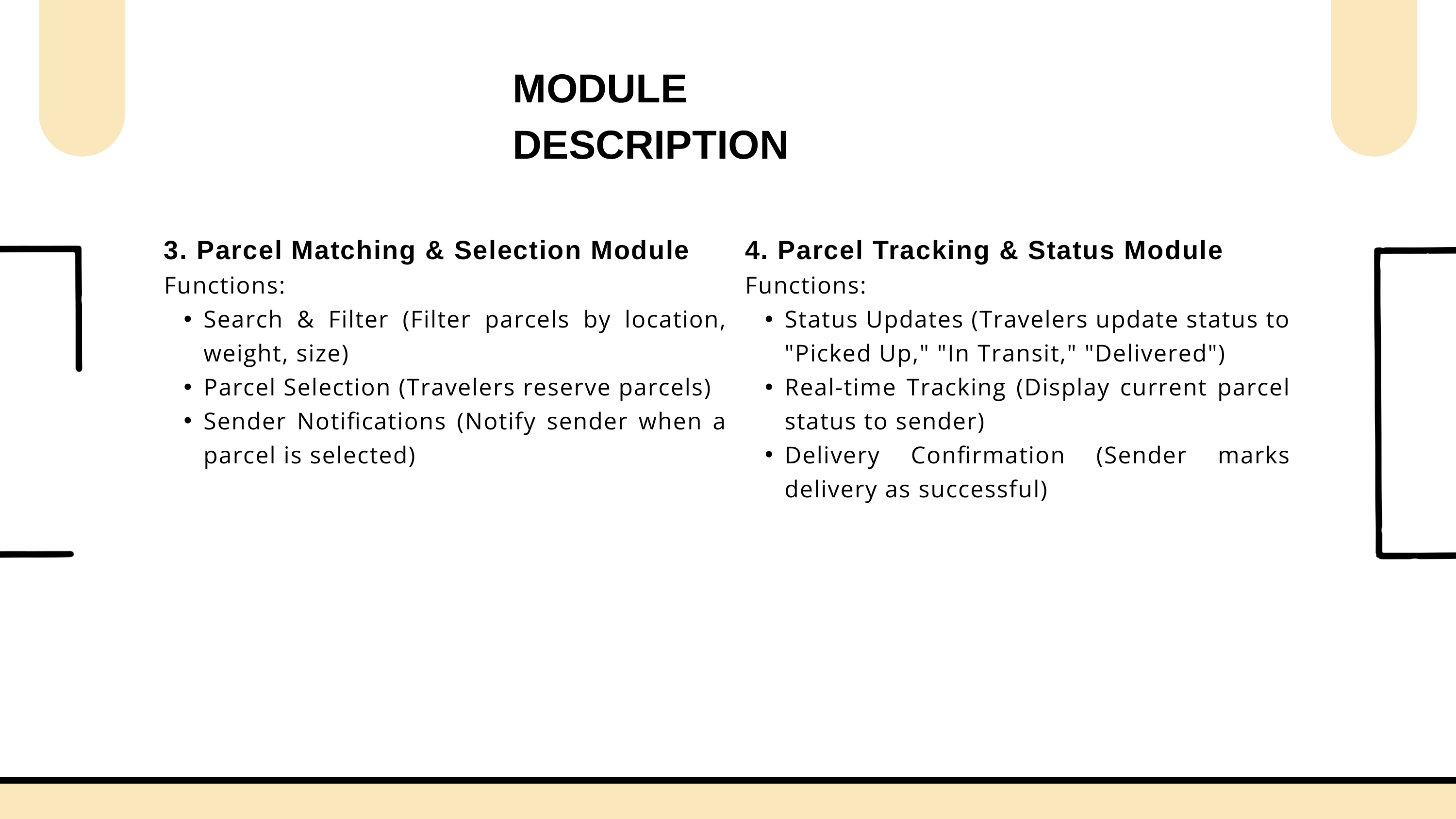

MODULE DESCRIPTION
3. Parcel Matching & Selection Module
Functions:
Search & Filter (Filter parcels by location, weight, size)
Parcel Selection (Travelers reserve parcels)
Sender Notifications (Notify sender when a parcel is selected)

4. Parcel Tracking & Status Module
Functions:
Status Updates (Travelers update status to "Picked Up," "In Transit," "Delivered")
Real-time Tracking (Display current parcel status to sender)
Delivery Confirmation (Sender marks delivery as successful)